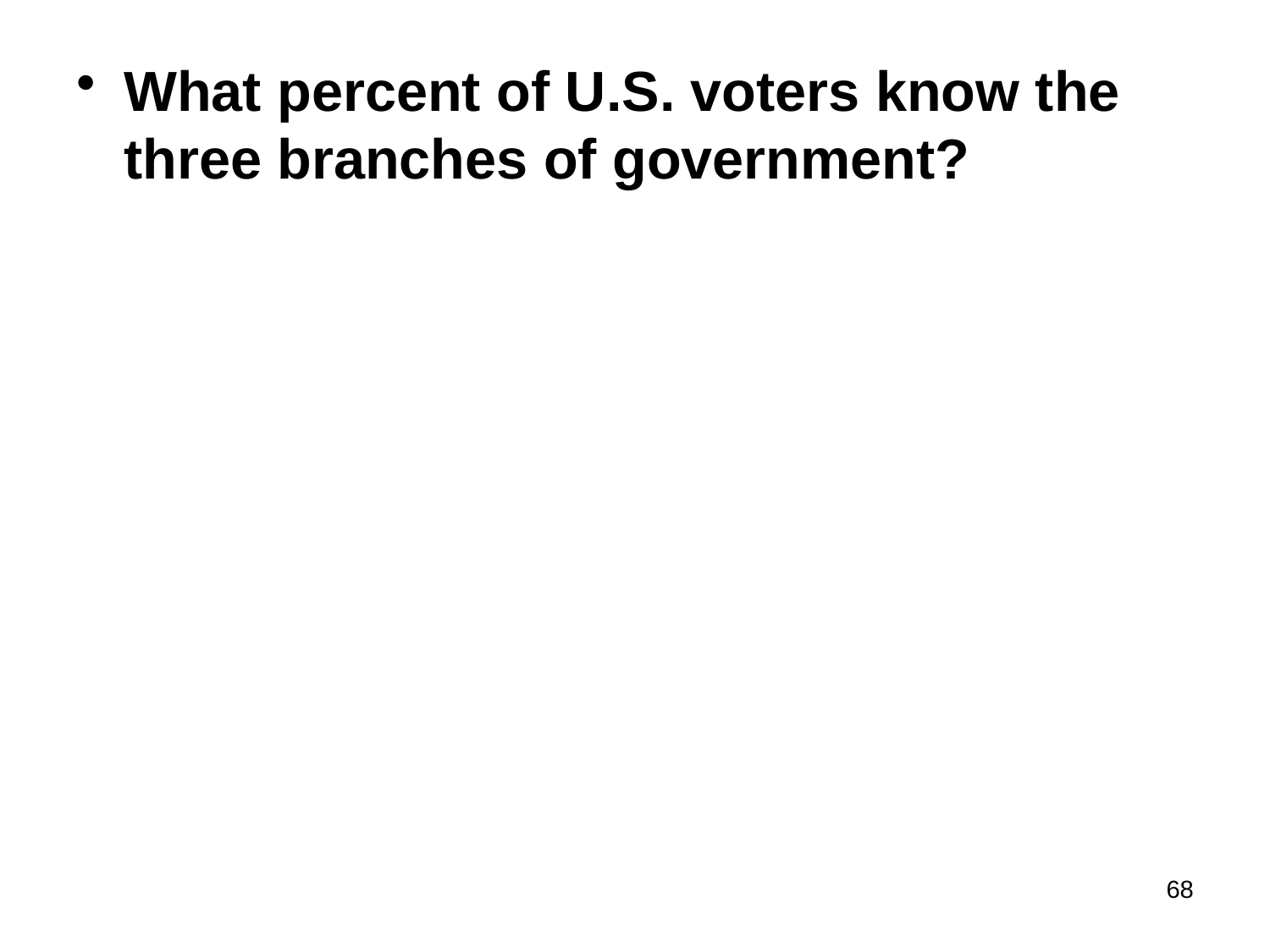

What percent of U.S. voters know the three branches of government?
68
#